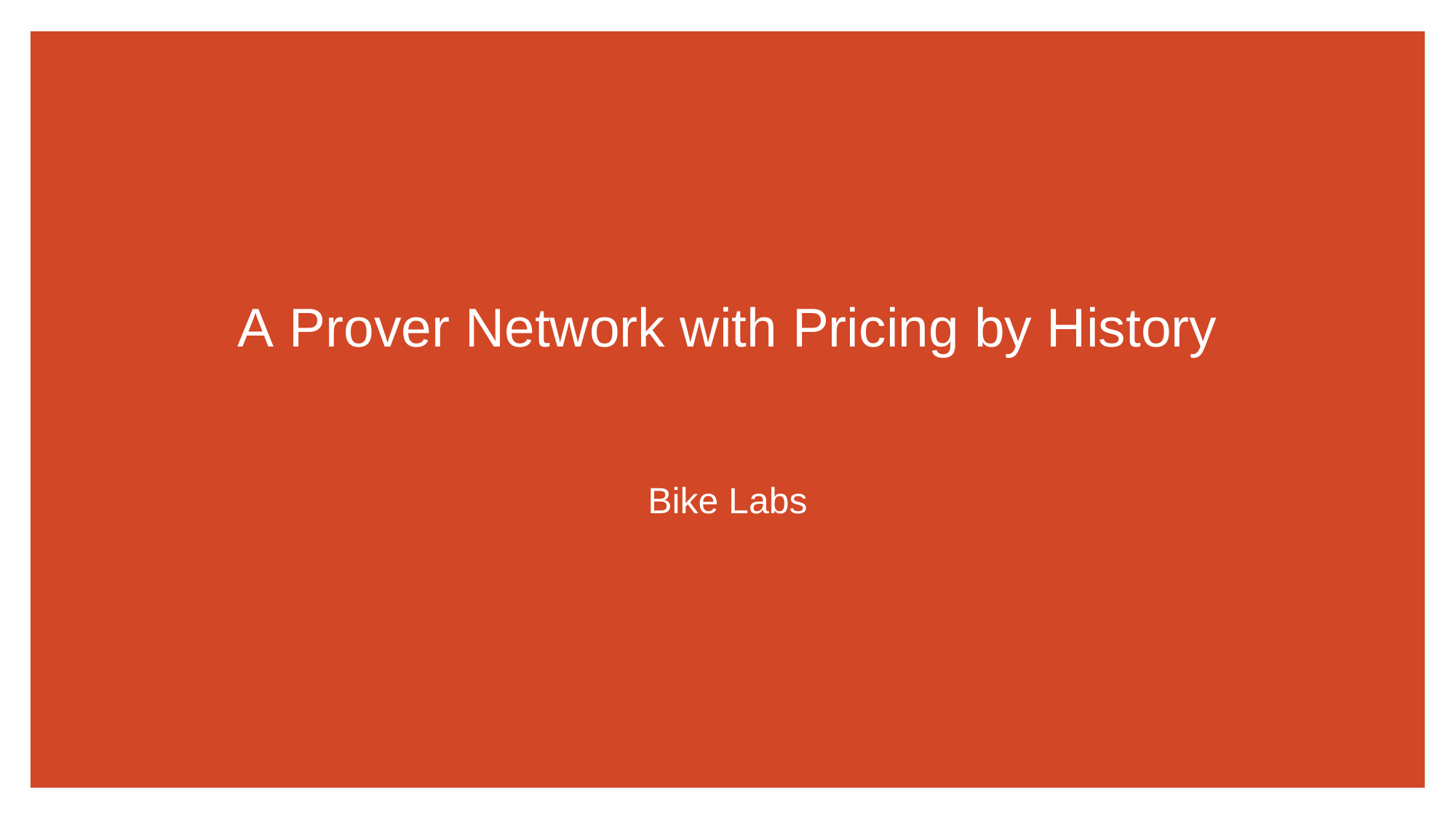

A Prover Network with Pricing by History
Bike Labs